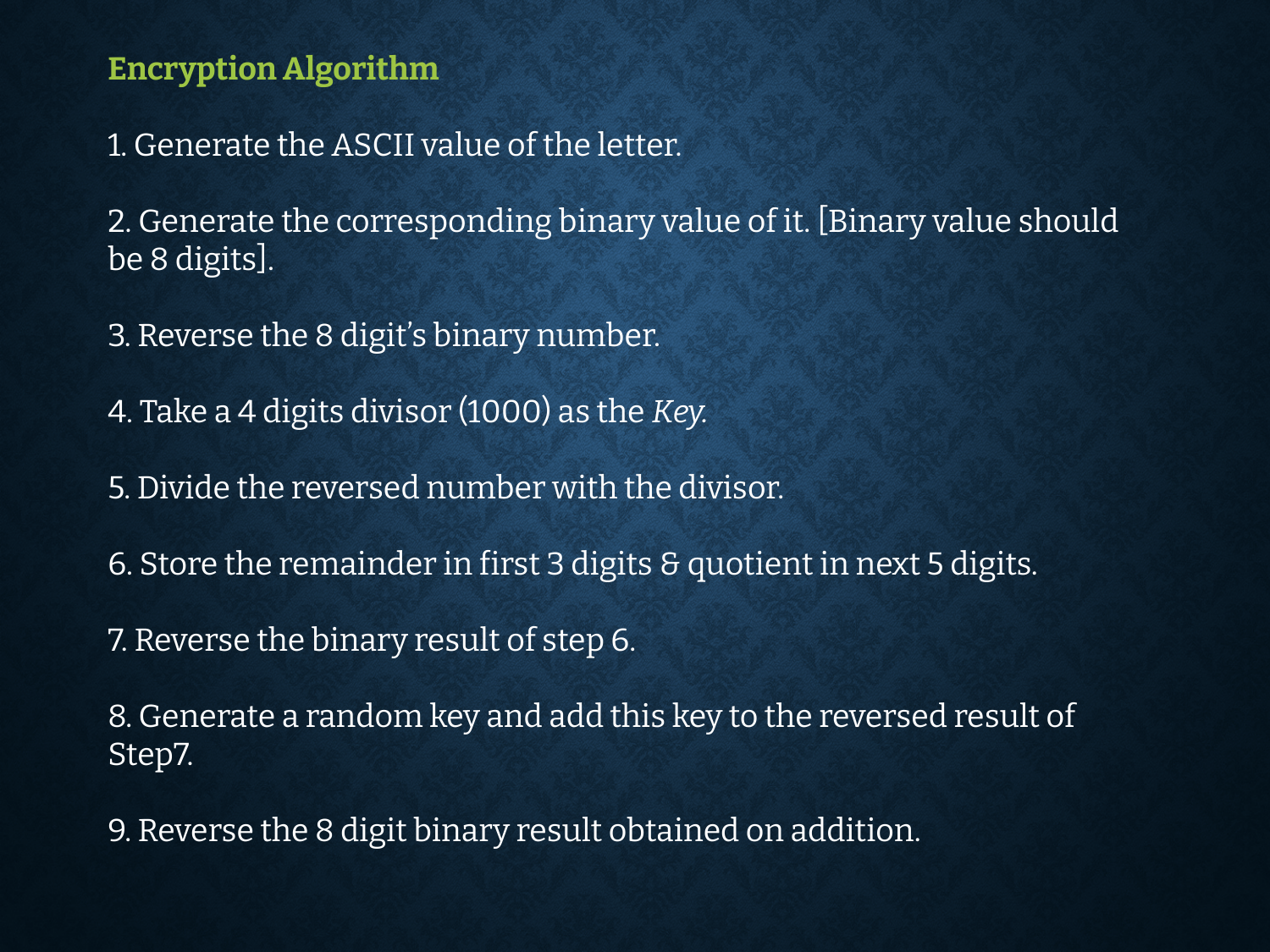

Encryption Algorithm

1. Generate the ASCII value of the letter.

2. Generate the corresponding binary value of it. [Binary value should be 8 digits].

3. Reverse the 8 digit’s binary number.

4. Take a 4 digits divisor (1000) as the Key.

5. Divide the reversed number with the divisor.

6. Store the remainder in first 3 digits & quotient in next 5 digits.

7. Reverse the binary result of step 6.

8. Generate a random key and add this key to the reversed result of    Step7.

9. Reverse the 8 digit binary result obtained on addition.